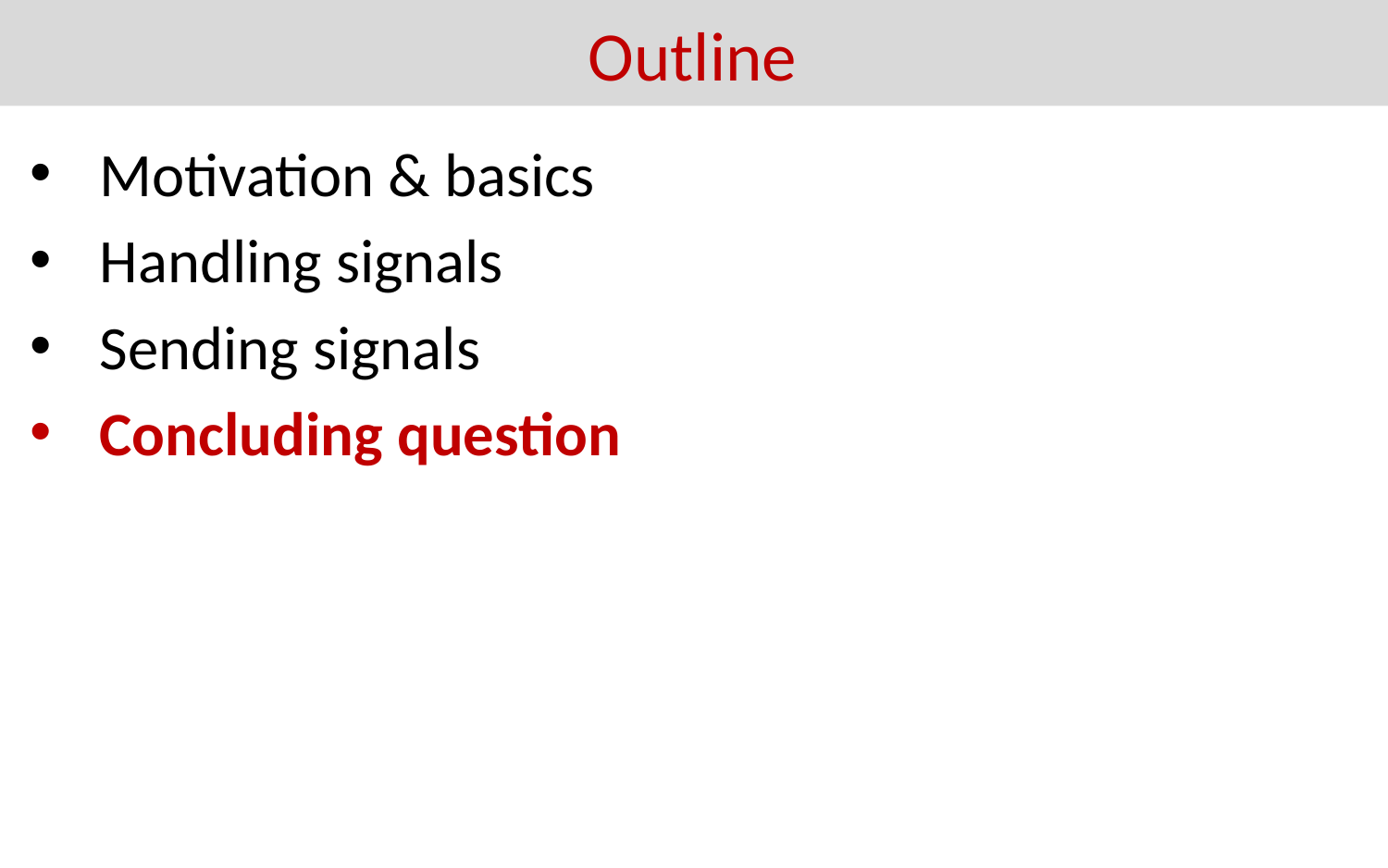

# Outline
Motivation & basics
Handling signals
Sending signals
Concluding question